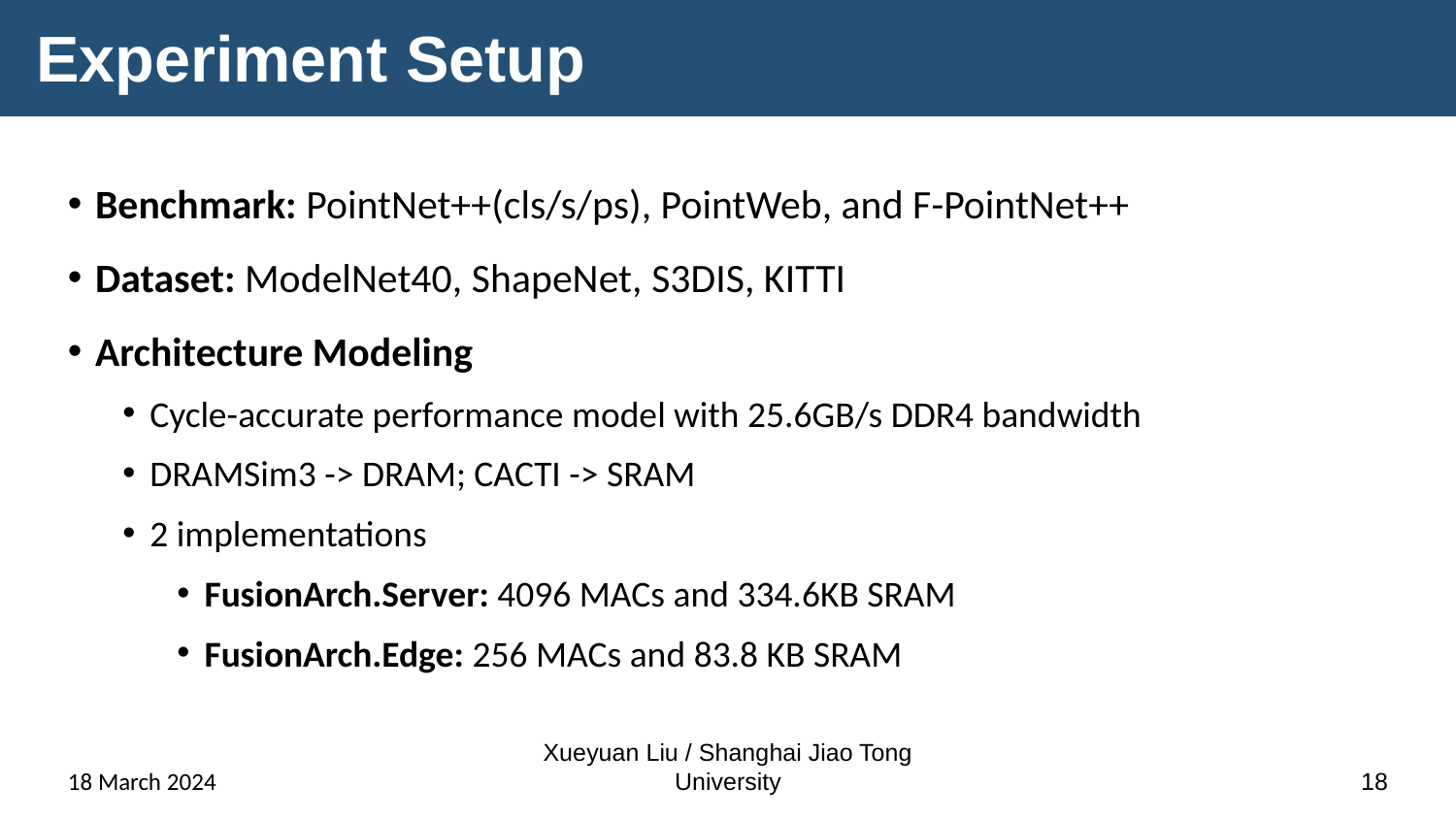

# Experiment Setup
Benchmark: PointNet++(cls/s/ps), PointWeb, and F-PointNet++
Dataset: ModelNet40, ShapeNet, S3DIS, KITTI
Architecture Modeling
Cycle-accurate performance model with 25.6GB/s DDR4 bandwidth
DRAMSim3 -> DRAM; CACTI -> SRAM
2 implementations
FusionArch.Server: 4096 MACs and 334.6KB SRAM
FusionArch.Edge: 256 MACs and 83.8 KB SRAM
18 March 2024
Xueyuan Liu / Shanghai Jiao Tong University
18